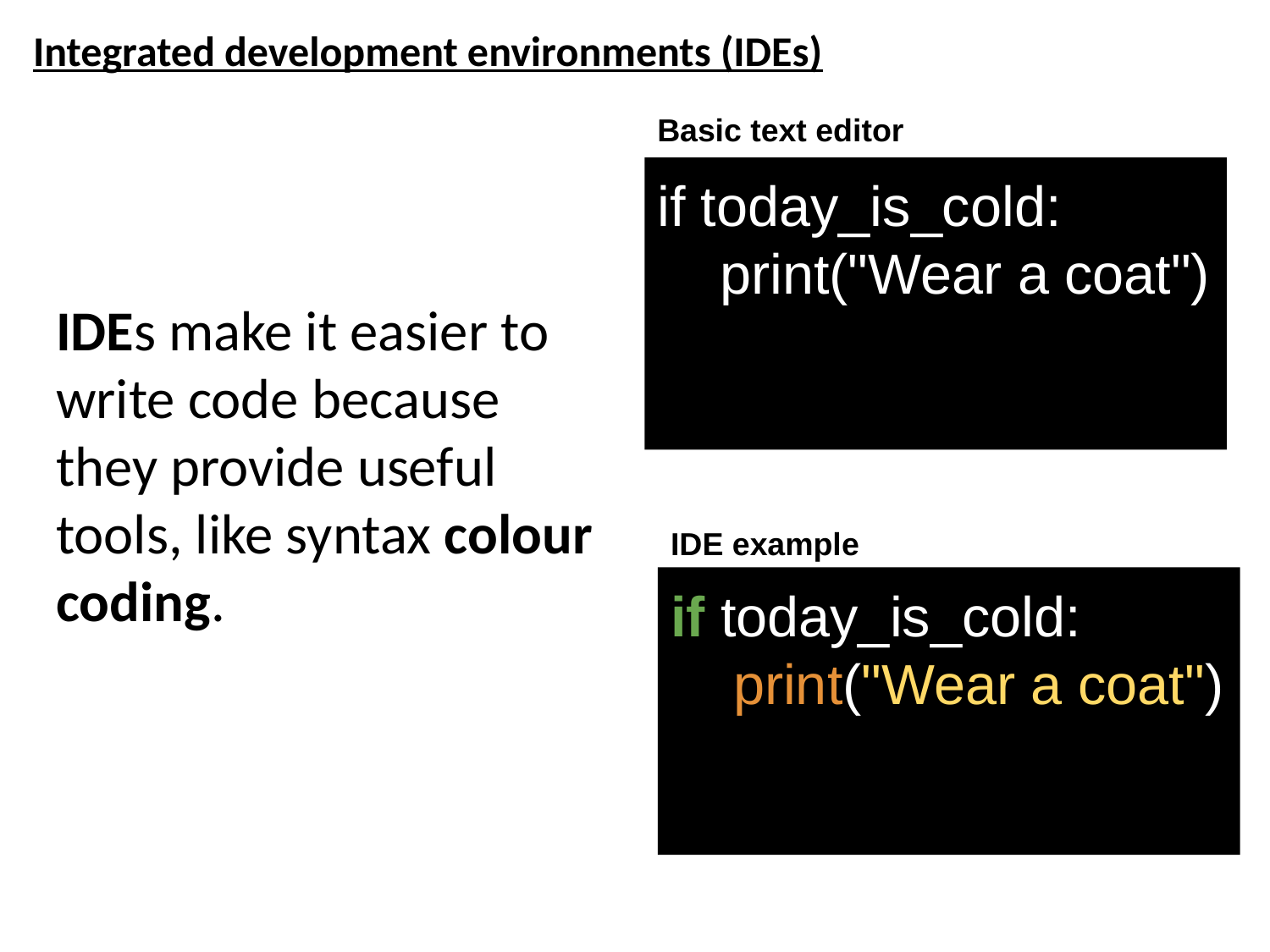

# Integrated development environments (IDEs)
Basic text editor
if today_is_cold:
    print("Wear a coat")

IDEs make it easier to write code because they provide useful tools, like syntax colour coding.
IDE example
if today_is_cold:
    print("Wear a coat")